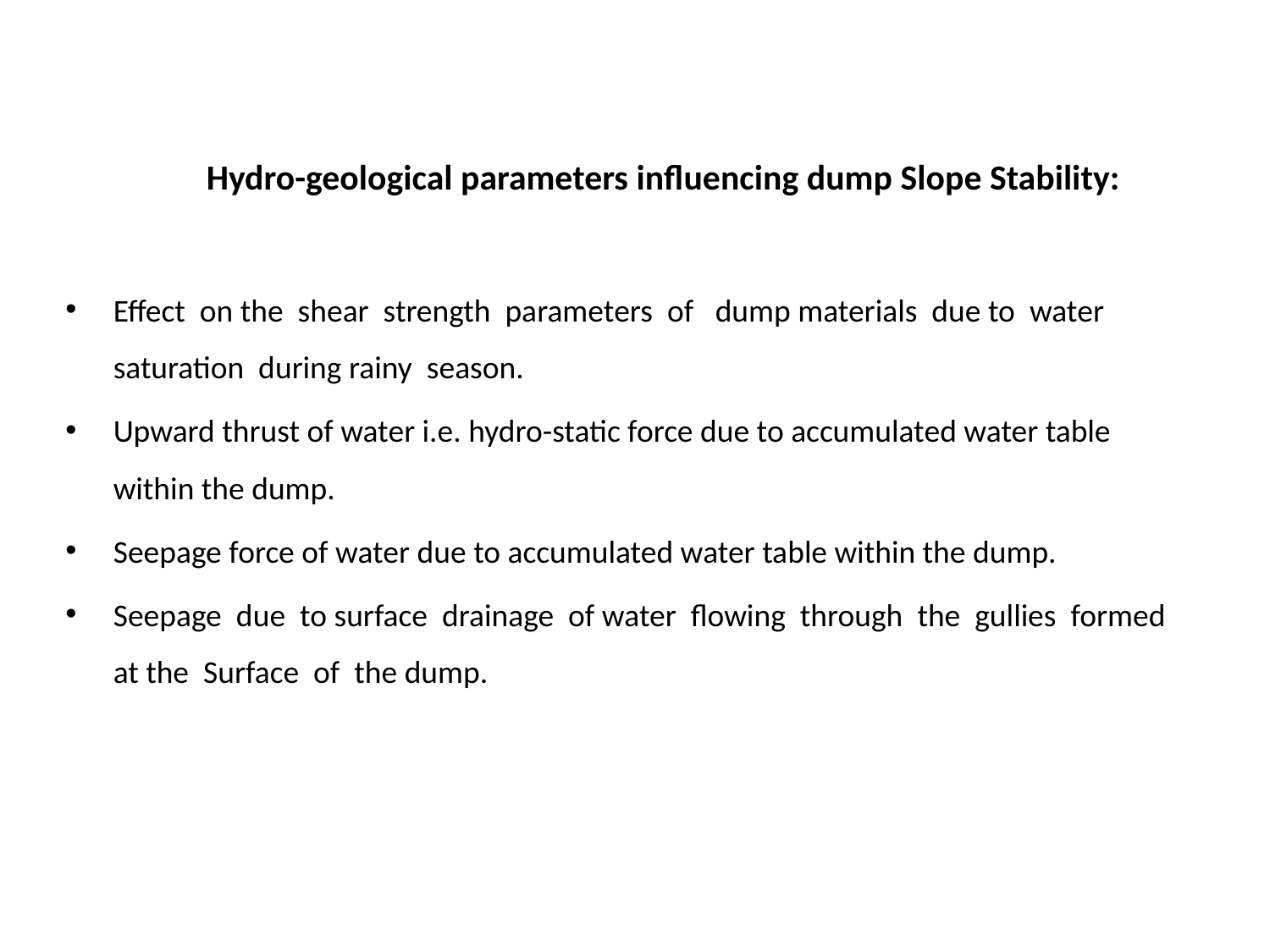

# Hydro-geological parameters influencing dump Slope Stability:
Effect  on the  shear  strength  parameters  of   dump materials  due to  water  saturation  during rainy  season.
Upward thrust of water i.e. hydro-static force due to accumulated water table within the dump.
Seepage force of water due to accumulated water table within the dump.
Seepage  due  to surface  drainage  of water  flowing  through  the  gullies  formed  at the  Surface  of  the dump.